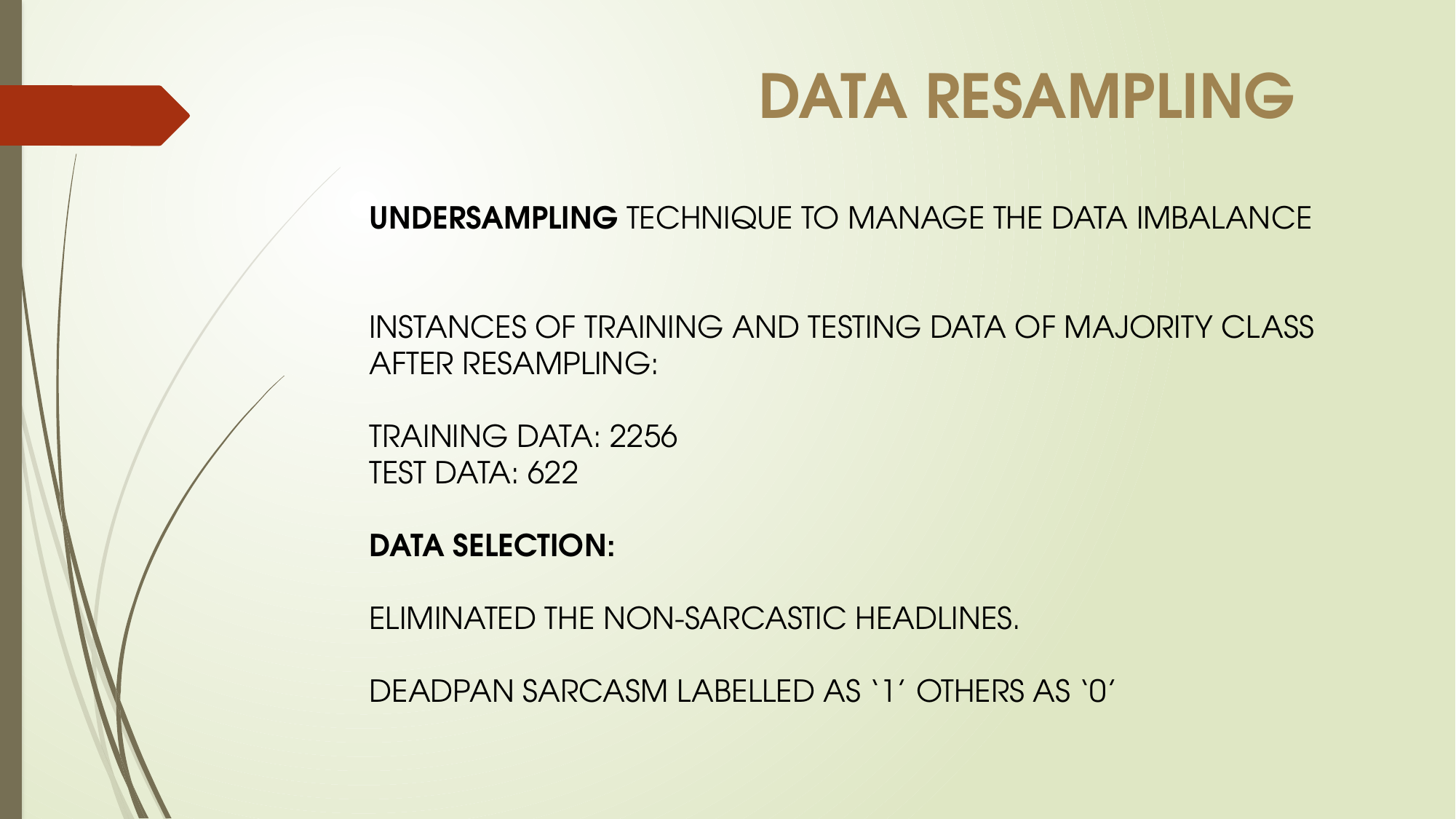

DATA RESAMPLING
UNDERSAMPLING TECHNIQUE TO MANAGE THE DATA IMBALANCE

INSTANCES OF TRAINING AND TESTING DATA OF MAJORITY CLASS AFTER RESAMPLING:

TRAINING DATA: 2256
TEST DATA: 622

DATA SELECTION:

ELIMINATED THE NON-SARCASTIC HEADLINES.

DEADPAN SARCASM LABELLED AS ‘1’ OTHERS AS ‘0’